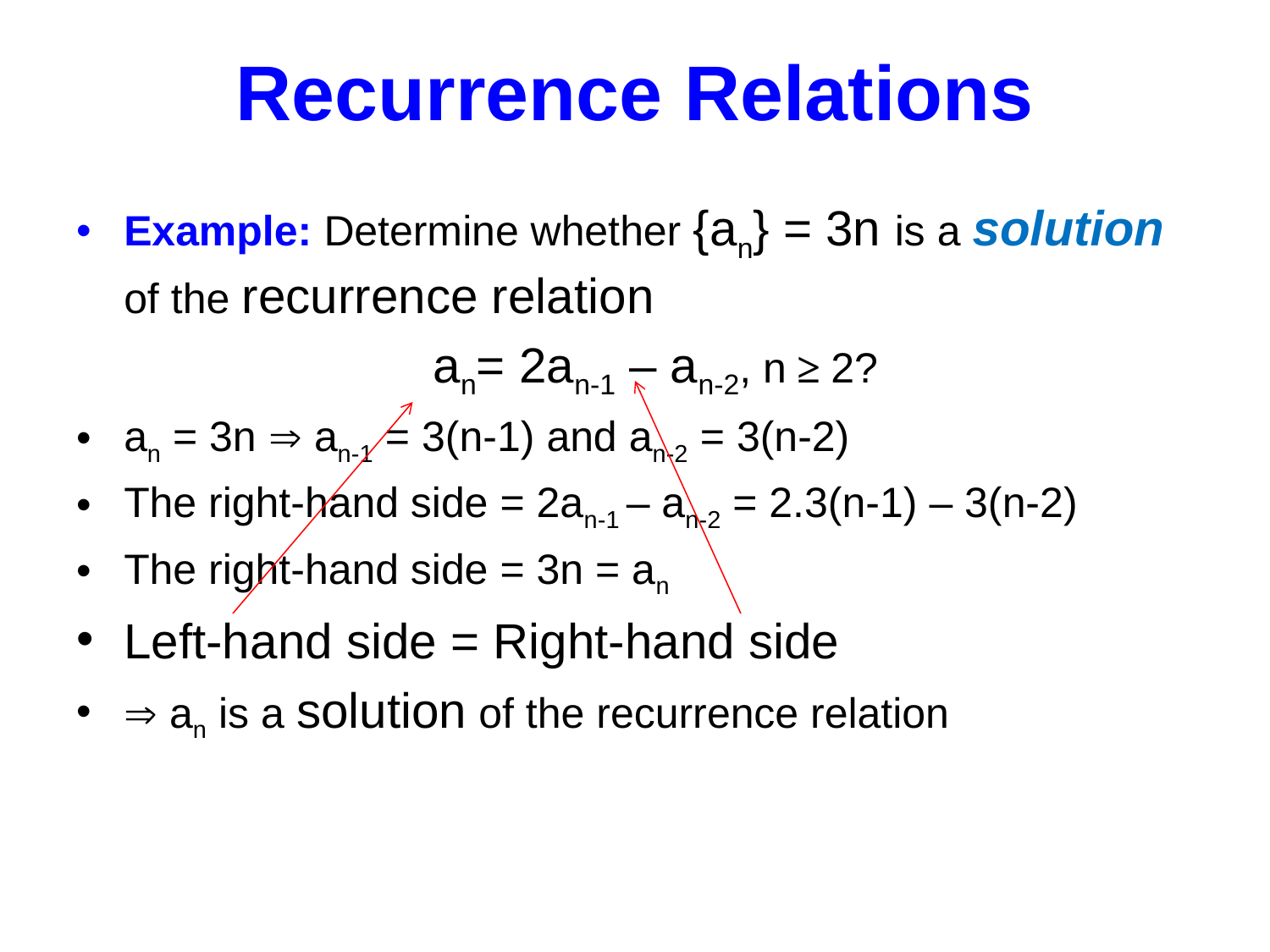

# Recurrence Relations
Example: Determine whether {an} = 3n is a solution of the recurrence relation
   an= 2an-1 – an-2, n ≥ 2?
an = 3n ⇒ an-1 = 3(n-1) and an-2 = 3(n-2)
The right-hand side = 2an-1 – an-2 = 2.3(n-1) – 3(n-2)
The right-hand side = 3n = an
Left-hand side = Right-hand side
⇒ an is a solution of the recurrence relation